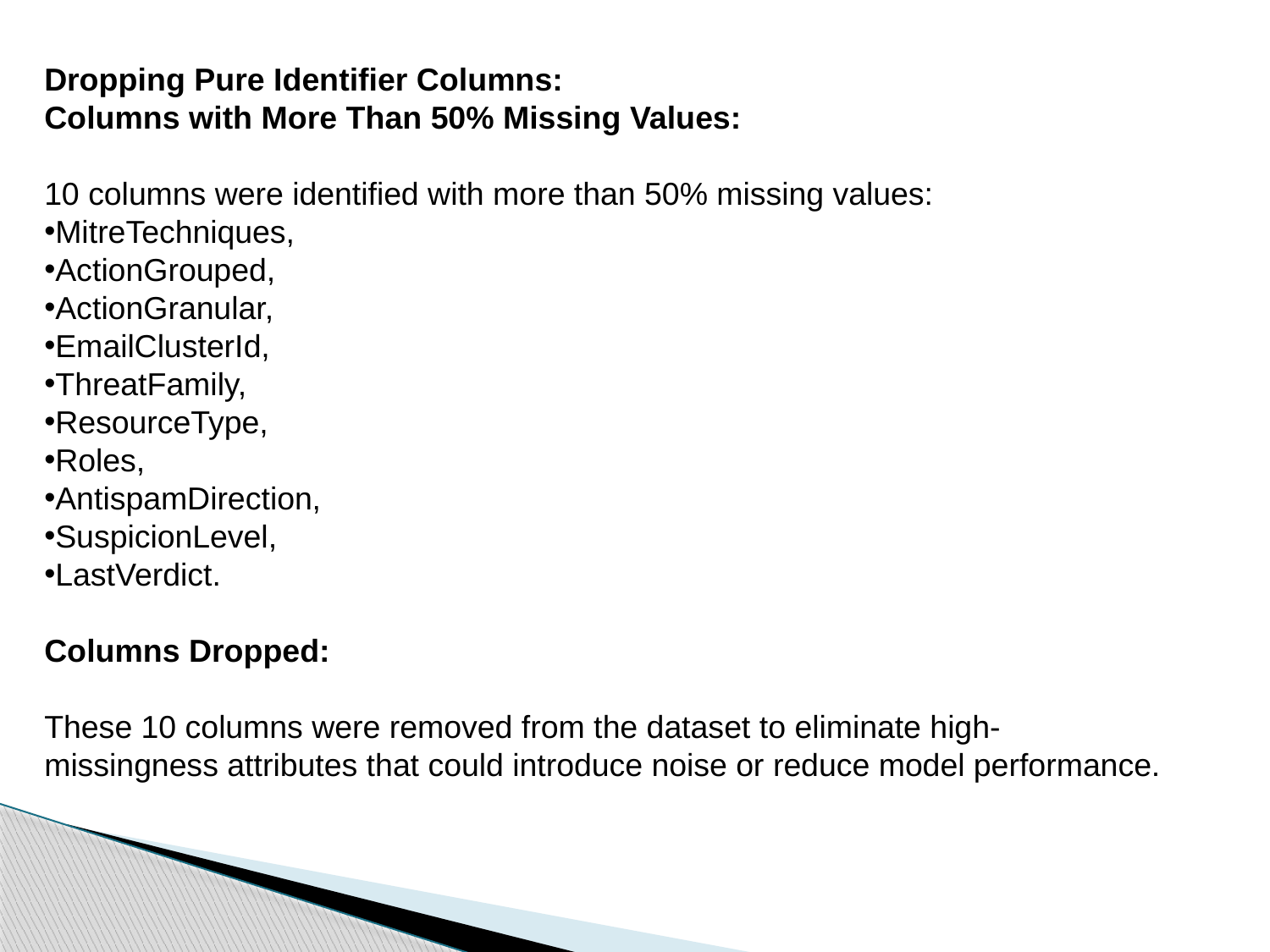

Dropping Pure Identifier Columns:
Columns with More Than 50% Missing Values:

10 columns were identified with more than 50% missing values:
MitreTechniques,
ActionGrouped,
ActionGranular,
EmailClusterId,
ThreatFamily,
ResourceType,
Roles,
AntispamDirection,
SuspicionLevel,
LastVerdict.

Columns Dropped:

These 10 columns were removed from the dataset to eliminate high-missingness attributes that could introduce noise or reduce model performance.